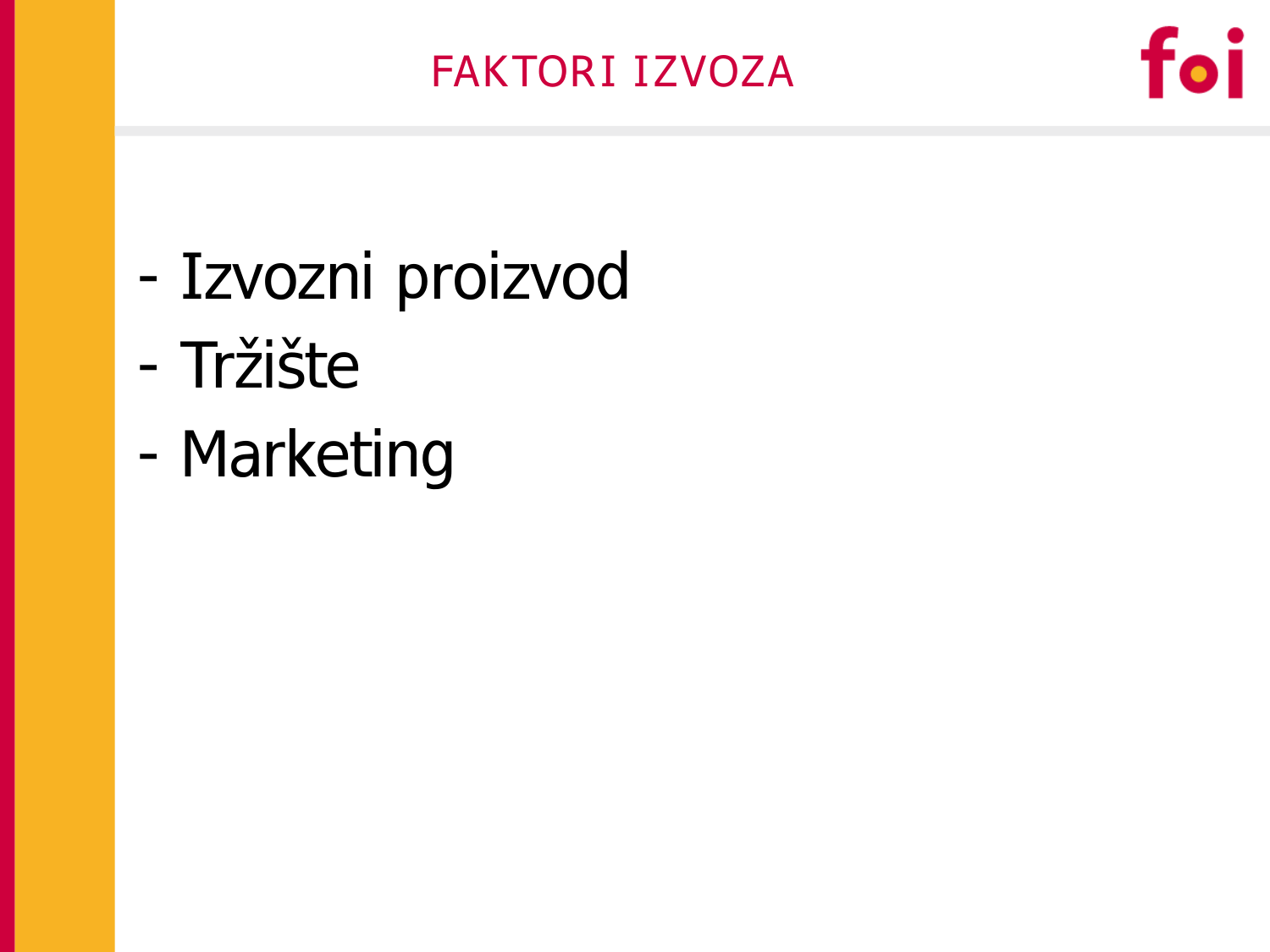

# FAKTORI IZVOZA

- Izvozni proizvod
- Tržište
- Marketing